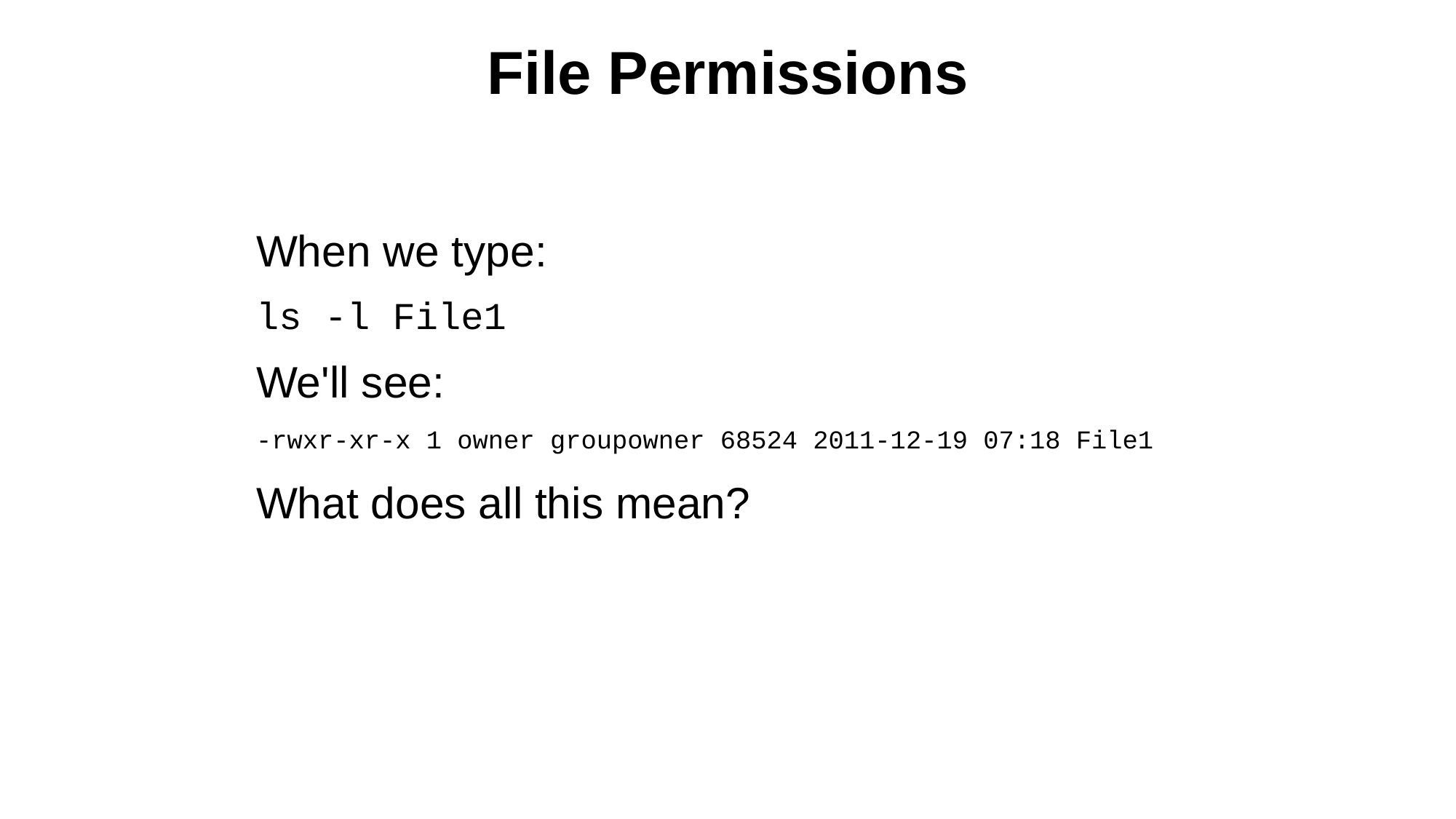

File Permissions
When we type:
ls -l File1
We'll see:
-rwxr-xr-x 1 owner groupowner 68524 2011-12-19 07:18 File1
What does all this mean?